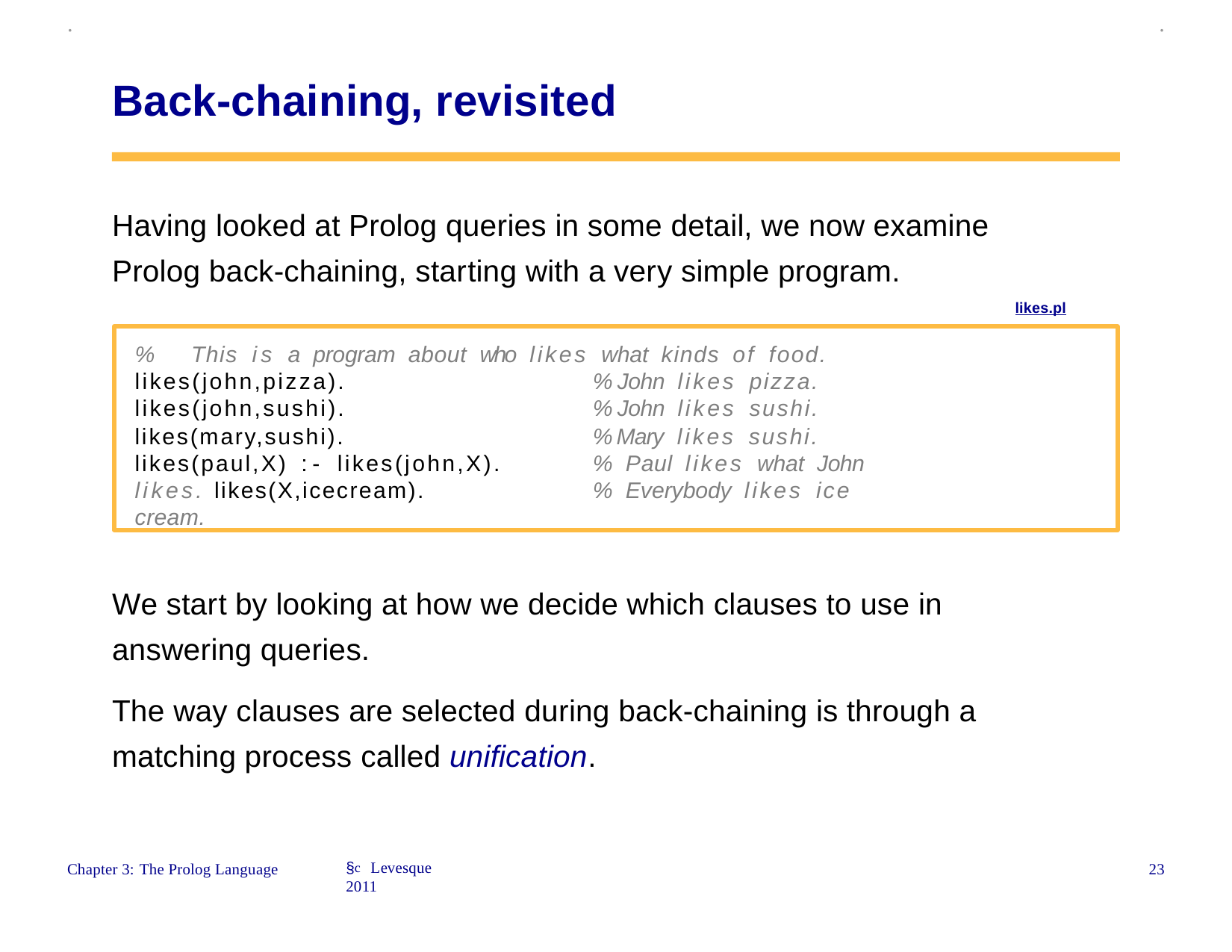

.
.
Back-chaining, revisited

Having looked at Prolog queries in some detail, we now examine Prolog back-chaining, starting with a very simple program.
likes.pl
%	This  is  a  program  about  who  likes  what  kinds  of  food.
likes(john,pizza).	%  John  likes  pizza.
likes(john,sushi).	%  John  likes  sushi.
likes(mary,sushi).	%  Mary  likes  sushi. likes(paul,X)  :-  likes(john,X).	%  Paul  likes  what  John  likes. likes(X,icecream).	%  Everybody  likes  ice  cream.
We start by looking at how we decide which clauses to use in answering queries.
The way clauses are selected during back-chaining is through a matching process called unification.
§c   Levesque 2011
23
Chapter 3: The Prolog Language